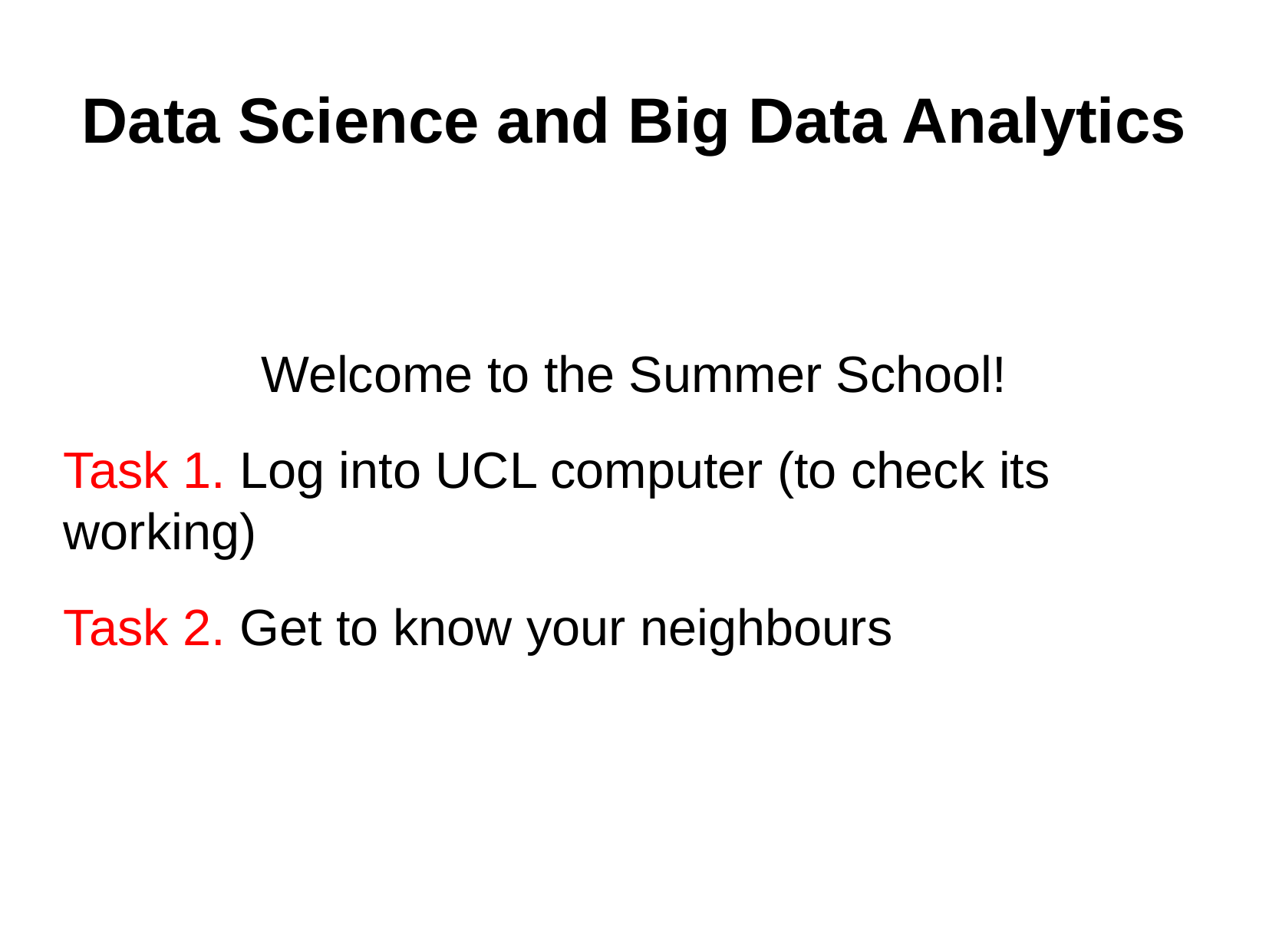

Data Science and Big Data Analytics
Welcome to the Summer School!

Task 1. Log into UCL computer (to check its working)

Task 2. Get to know your neighbours